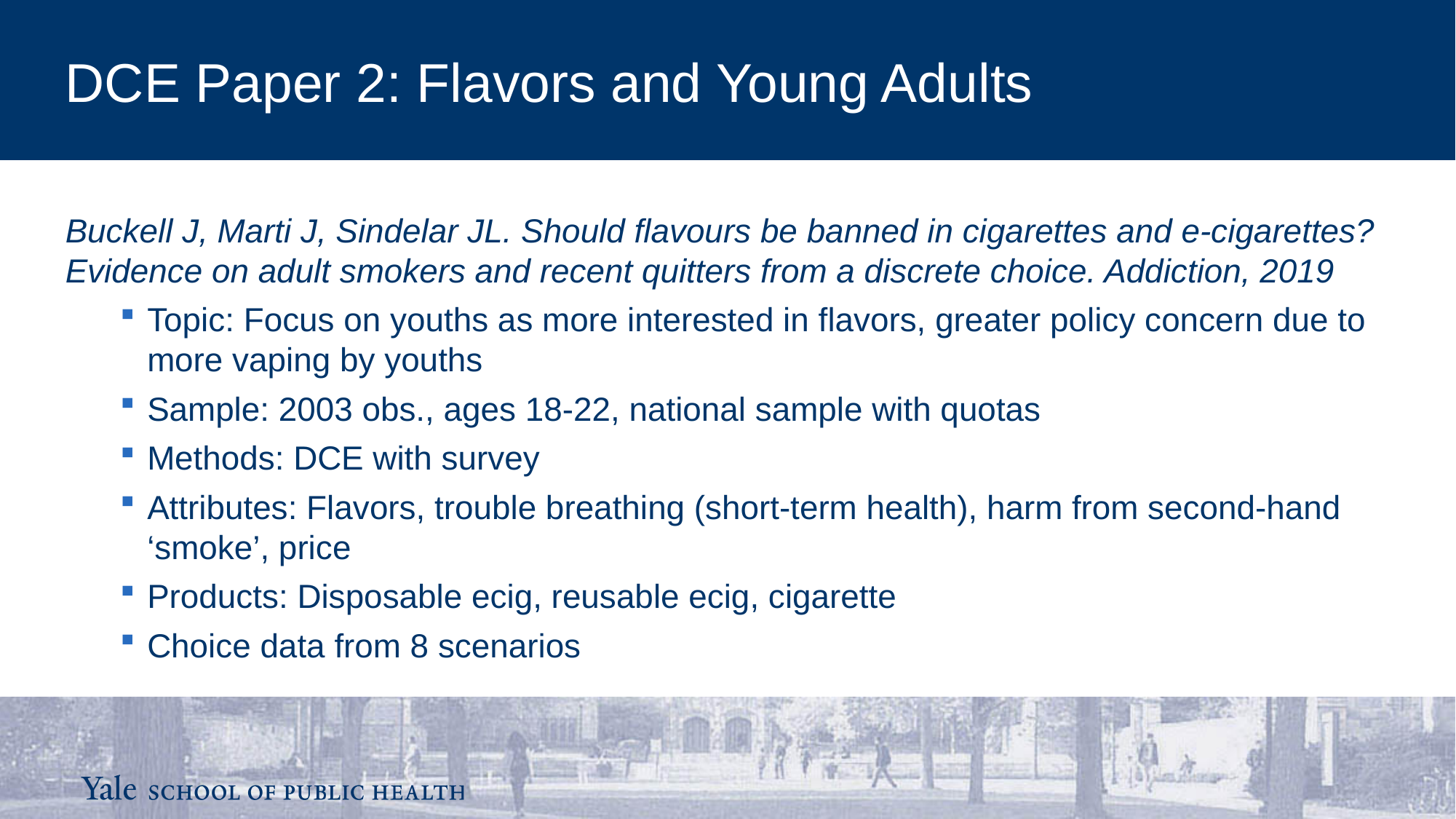

DCE Paper 2: Flavors and Young Adults

Buckell J, Marti J, Sindelar JL. Should flavours be banned in cigarettes and e-cigarettes? Evidence on adult smokers and recent quitters from a discrete choice. Addiction, 2019
Topic: Focus on youths as more interested in flavors, greater policy concern due to more vaping by youths
Sample: 2003 obs., ages 18-22, national sample with quotas
Methods: DCE with survey
Attributes: Flavors, trouble breathing (short-term health), harm from second-hand ‘smoke’, price
Products: Disposable ecig, reusable ecig, cigarette
Choice data from 8 scenarios